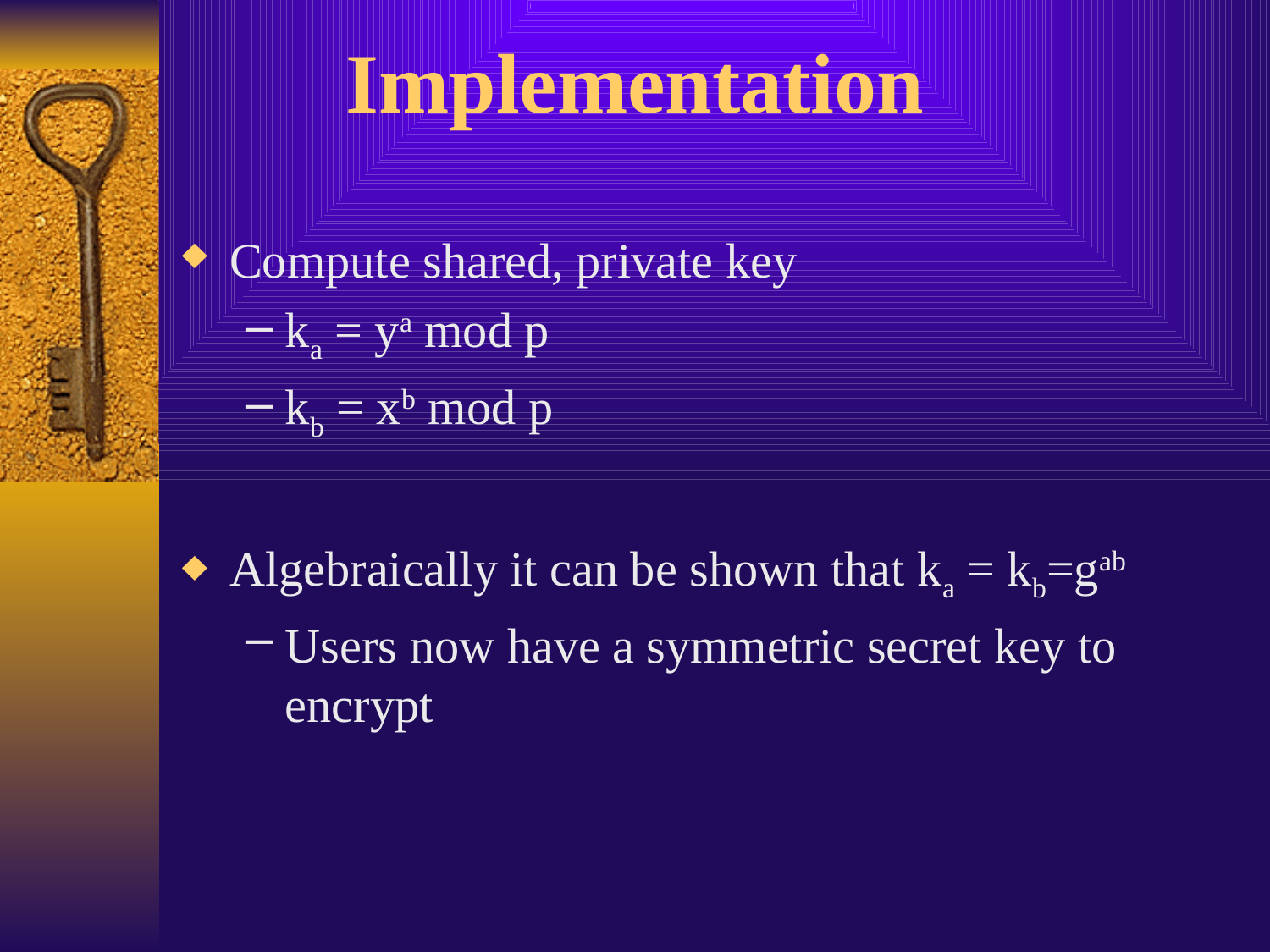

# Implementation
Compute shared, private key
ka = ya mod p
kb = xb mod p

Algebraically it can be shown that ka = kb=gab
Users now have a symmetric secret key to encrypt